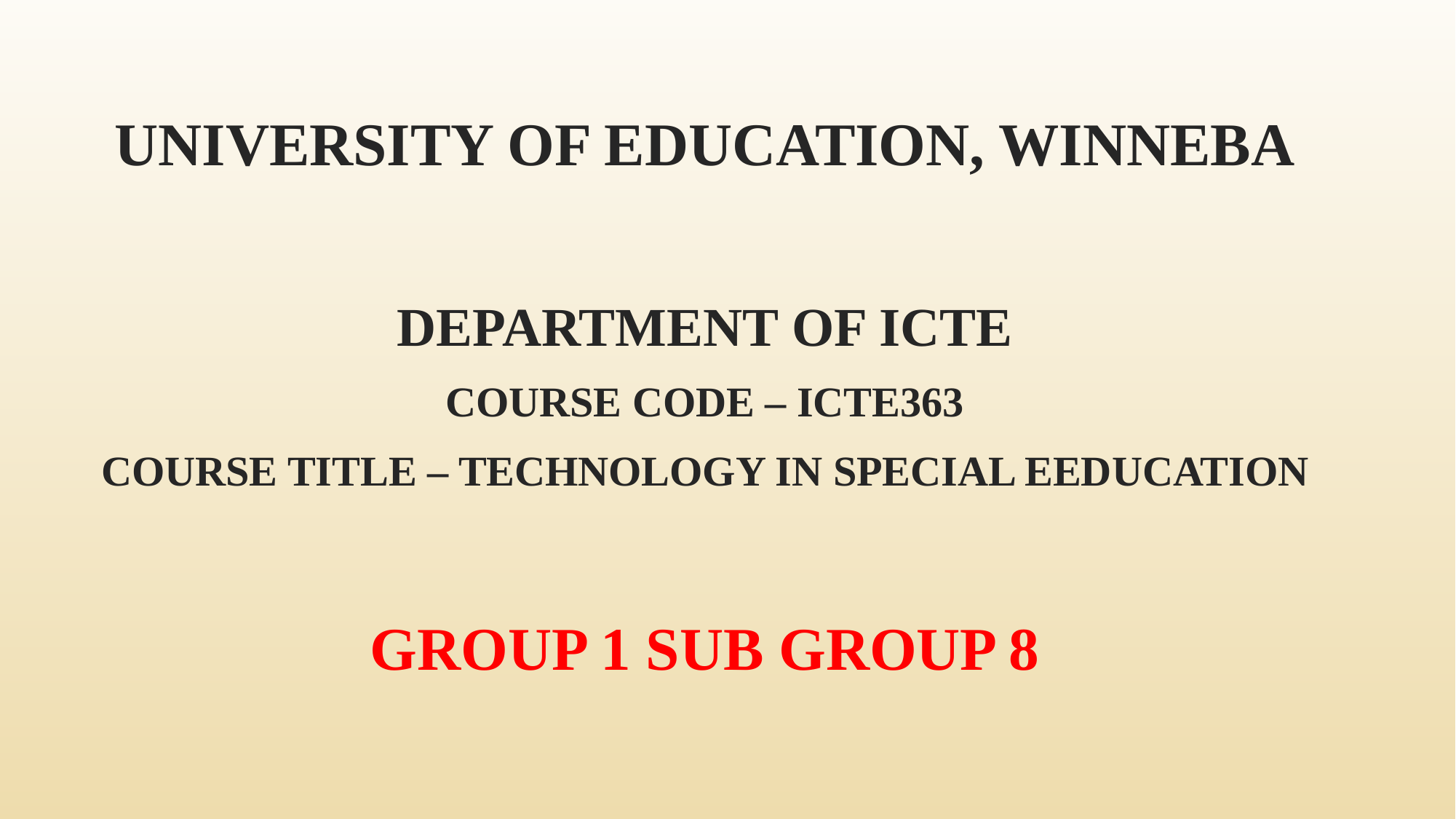

UNIVERSITY OF EDUCATION, WINNEBA

DEPARTMENT OF ICTE
COURSE CODE – ICTE363
COURSE TITLE – TECHNOLOGY IN SPECIAL EEDUCATION

GROUP 1 SUB GROUP 8